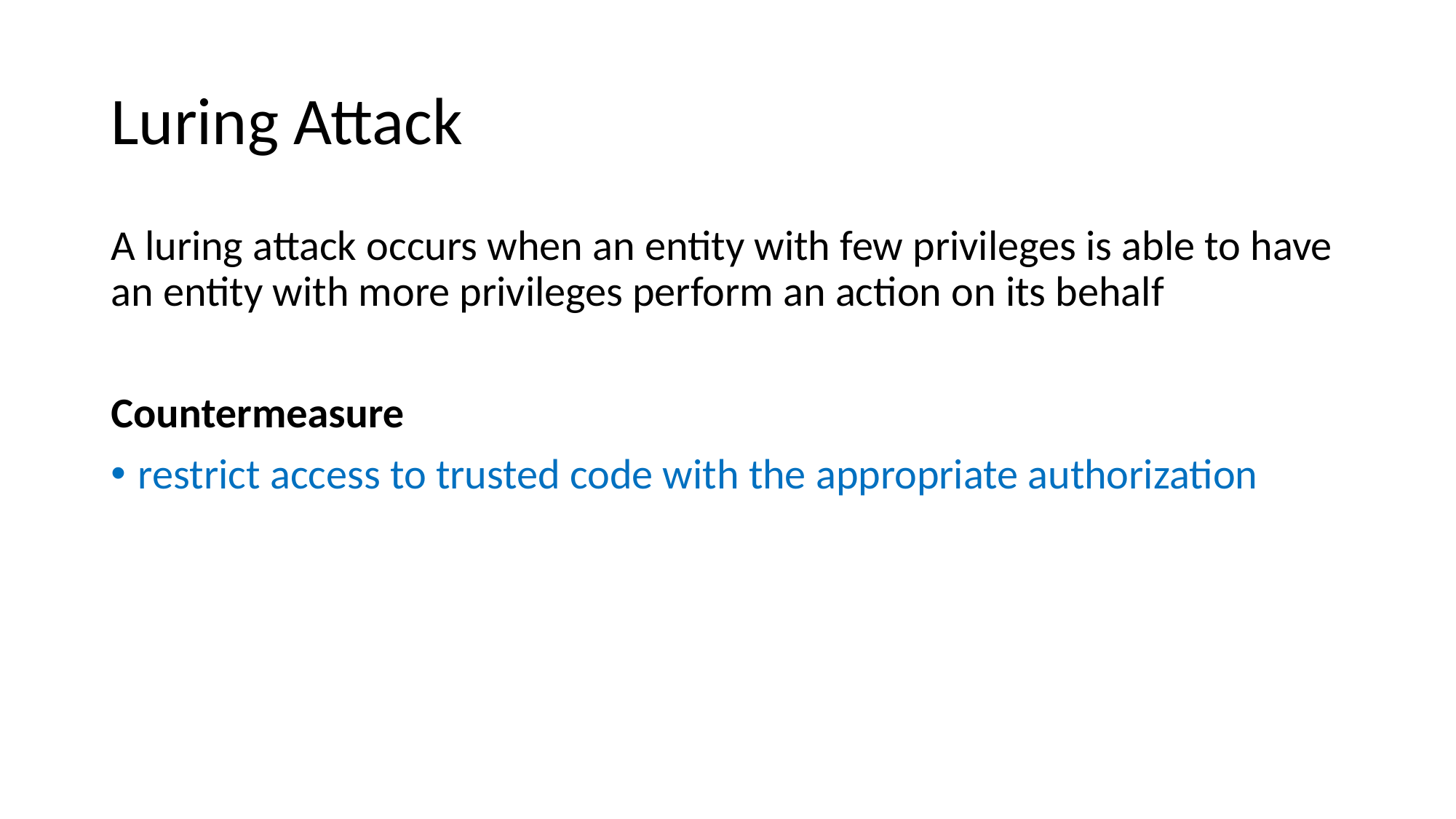

# Luring Attack
A luring attack occurs when an entity with few privileges is able to have an entity with more privileges perform an action on its behalf

Countermeasure
restrict access to trusted code with the appropriate authorization